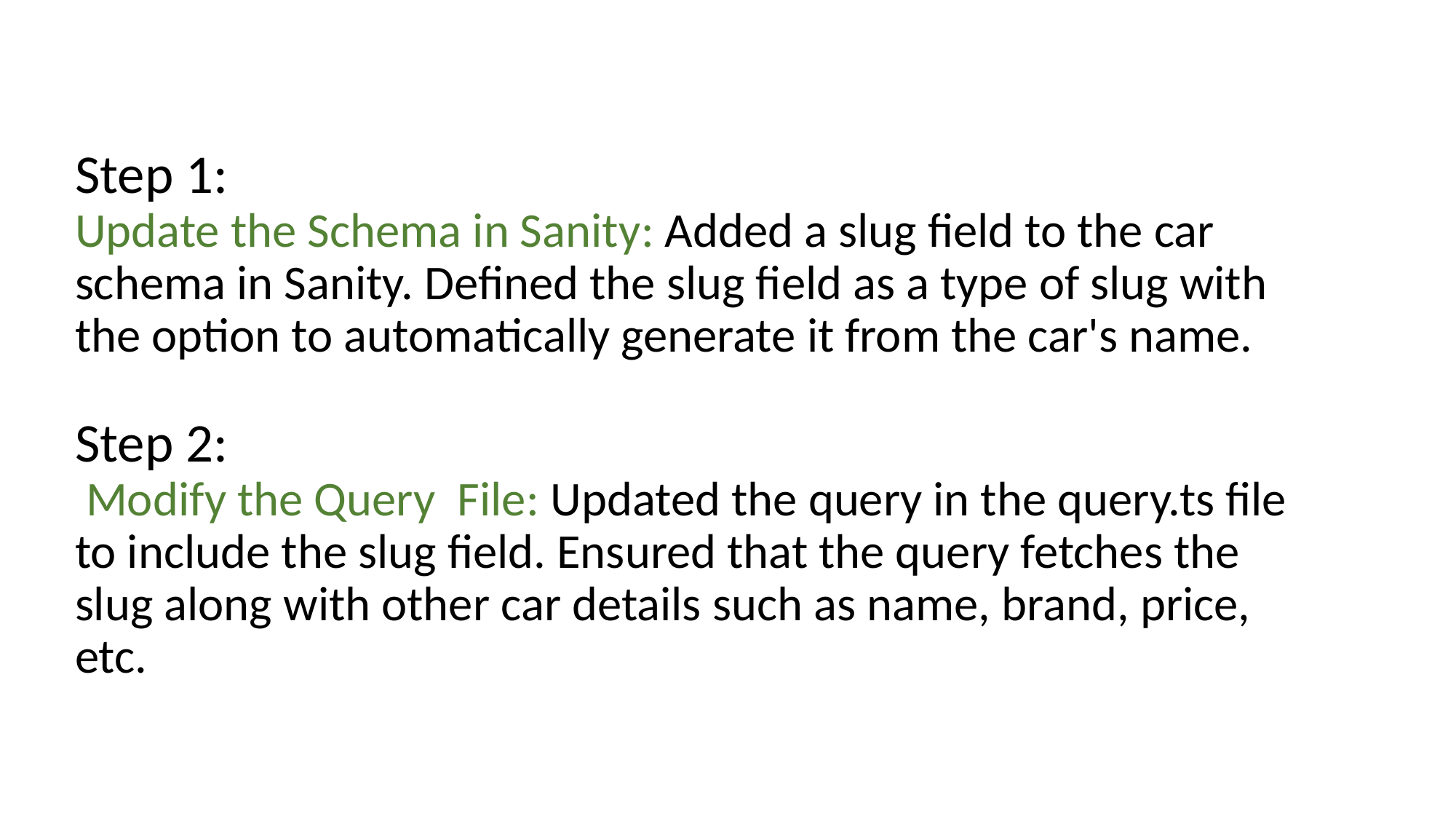

# Step 1: Update the Schema in Sanity: Added a slug field to the car schema in Sanity. Defined the slug field as a type of slug with the option to automatically generate it from the car's name. Step 2: Modify the Query  File: Updated the query in the query.ts file to include the slug field. Ensured that the query fetches the slug along with other car details such as name, brand, price, etc.